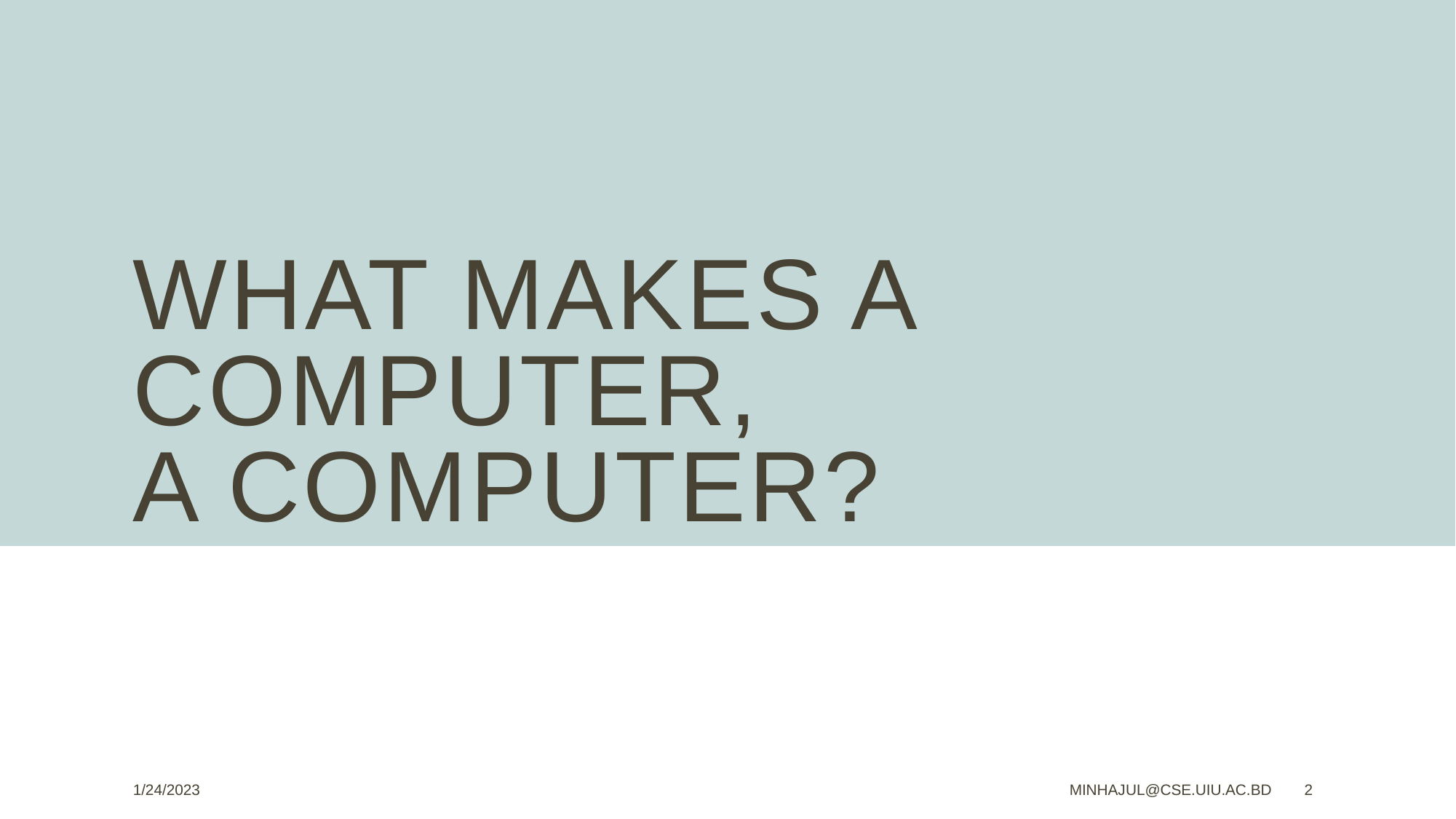

# What makes a computer, a computer?

1/24/2023
minhajul@cse.uiu.ac.bd
2